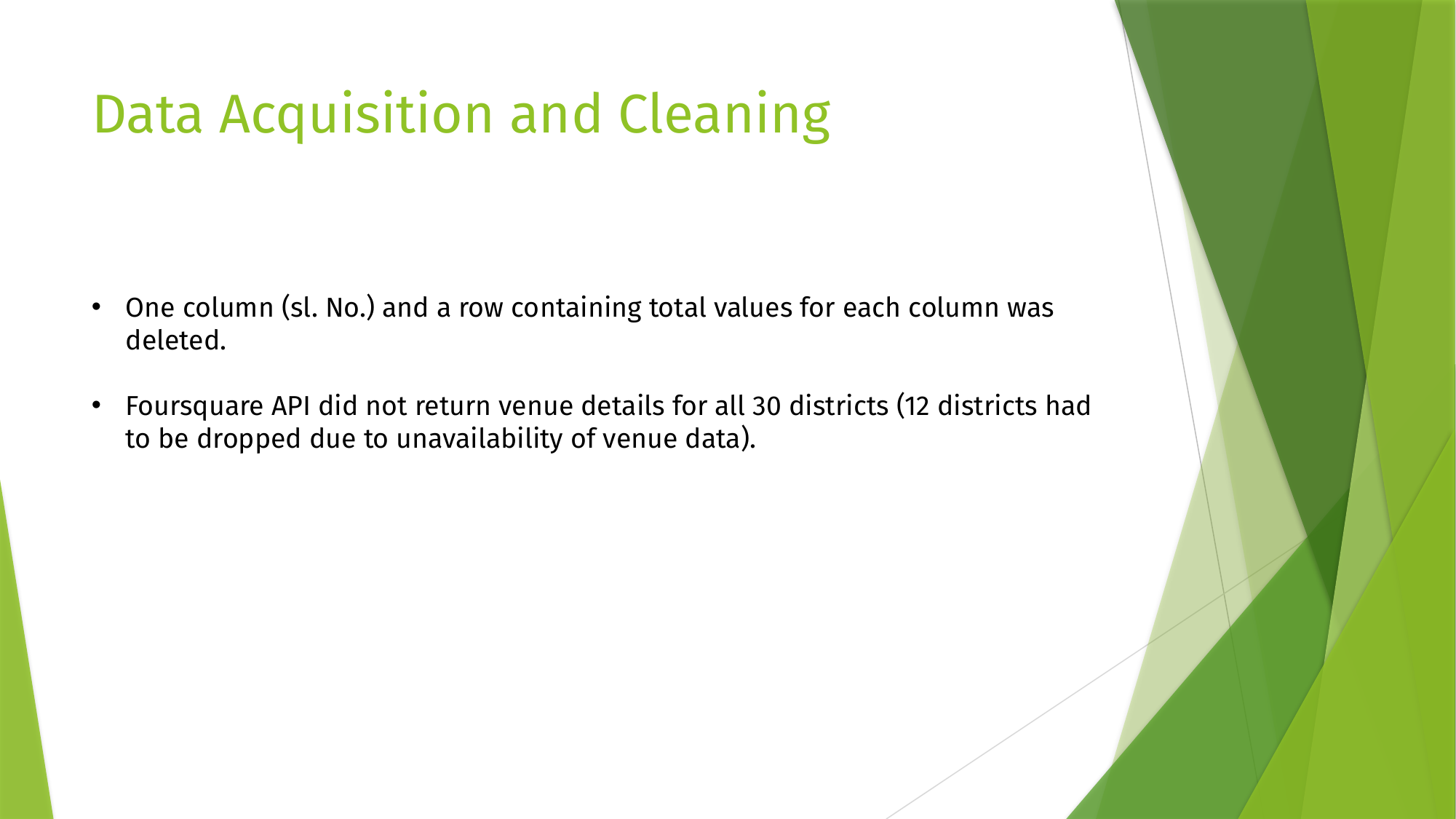

# Data Acquisition and Cleaning
One column (sl. No.) and a row containing total values for each column was deleted.

Foursquare API did not return venue details for all 30 districts (12 districts had to be dropped due to unavailability of venue data).